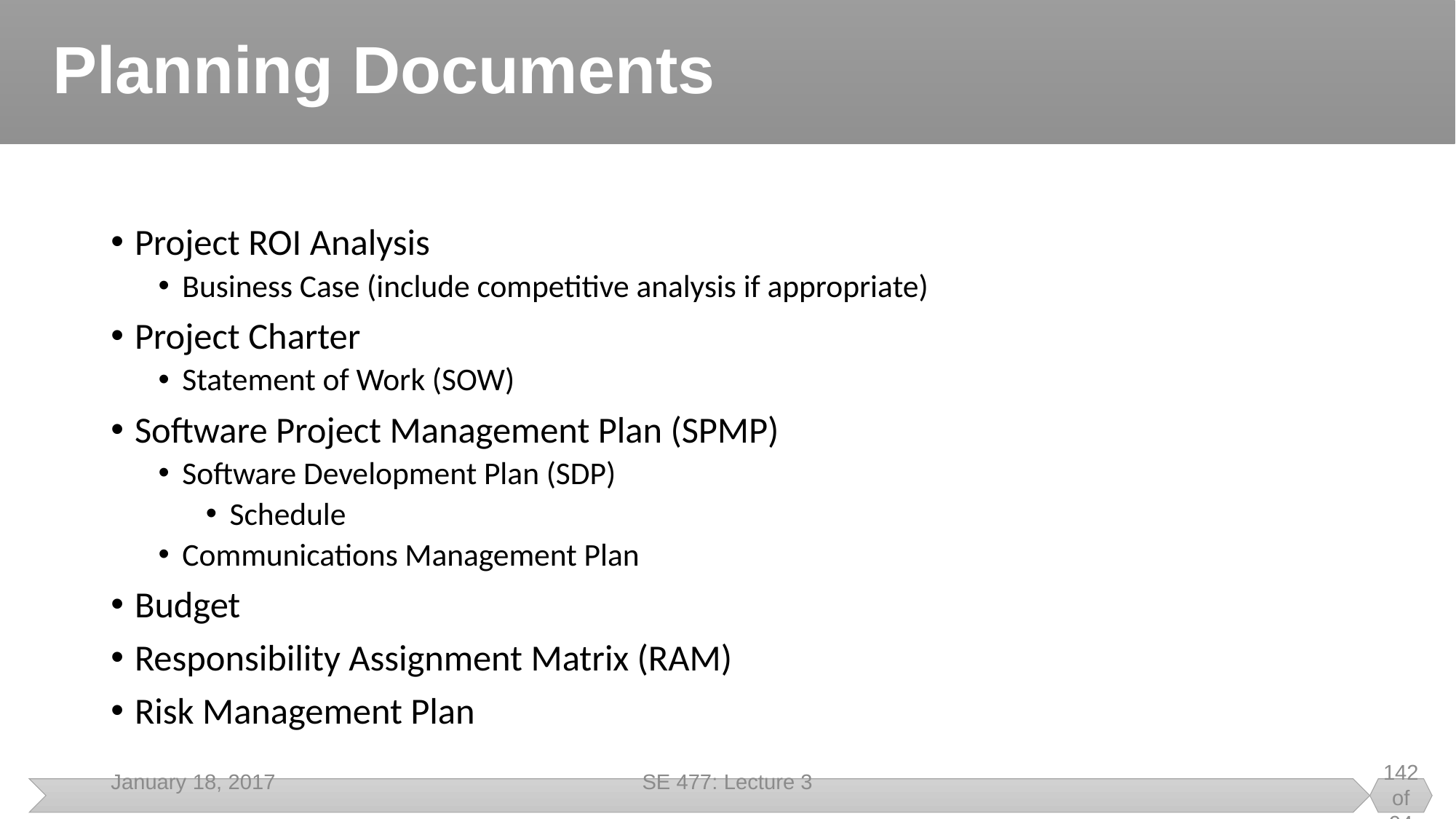

# Planning Documents
Project ROI Analysis
Business Case (include competitive analysis if appropriate)
Project Charter
Statement of Work (SOW)
Software Project Management Plan (SPMP)
Software Development Plan (SDP)
Schedule
Communications Management Plan
Budget
Responsibility Assignment Matrix (RAM)
Risk Management Plan
January 18, 2017
SE 477: Lecture 3
142 of 94